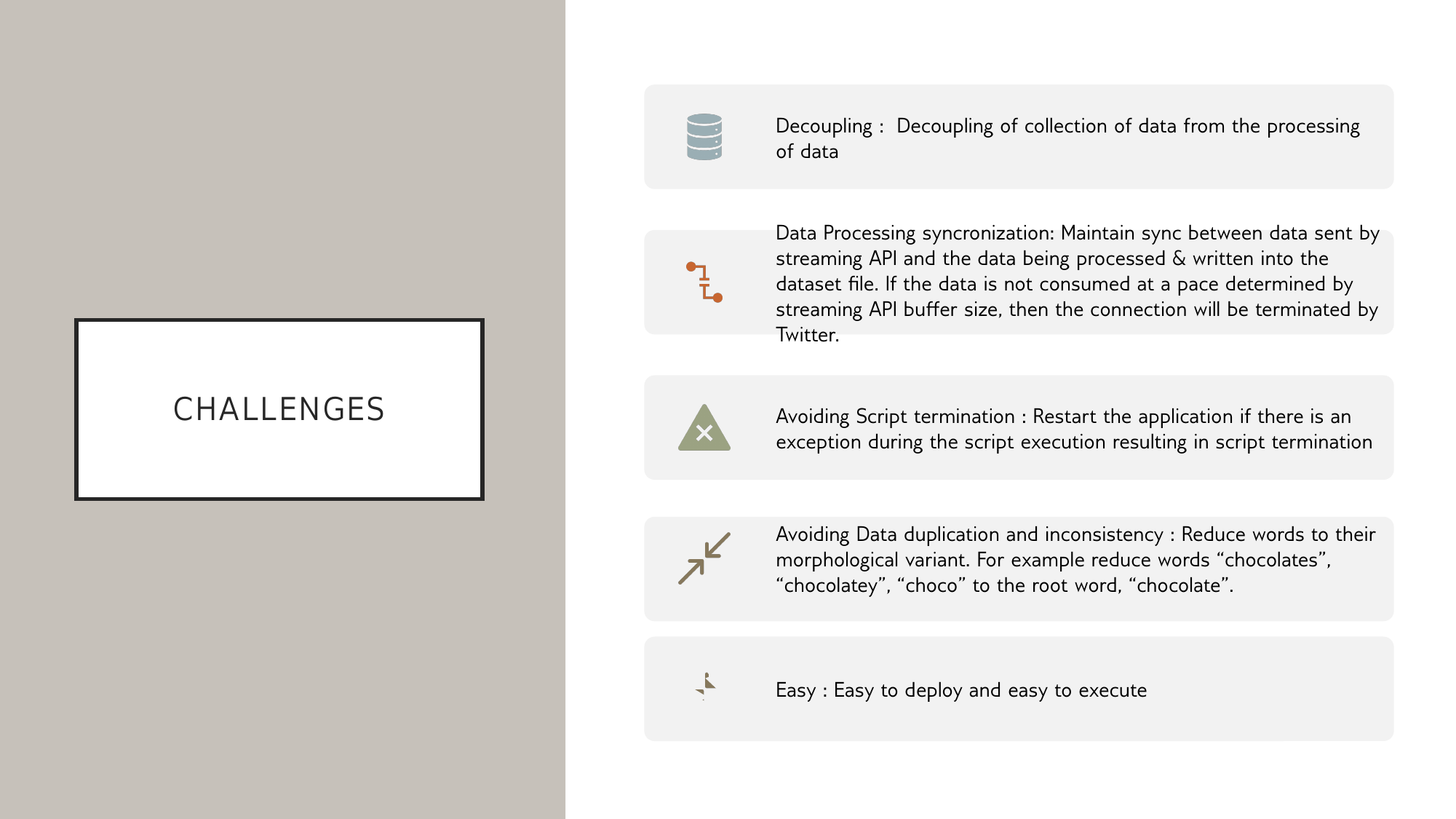

Decoupling :  Decoupling of collection of data from the processing of data
Data Processing syncronization: Maintain sync between data sent by streaming API and the data being processed & written into the dataset file. If the data is not consumed at a pace determined by streaming API buffer size, then the connection will be terminated by Twitter.
Avoiding Script termination : Restart the application if there is an exception during the script execution resulting in script termination
Avoiding Data duplication and inconsistency : Reduce words to their morphological variant. For example reduce words “chocolates”, “chocolatey”, “choco” to the root word, “chocolate”.
Easy : Easy to deploy and easy to execute
# Challenges